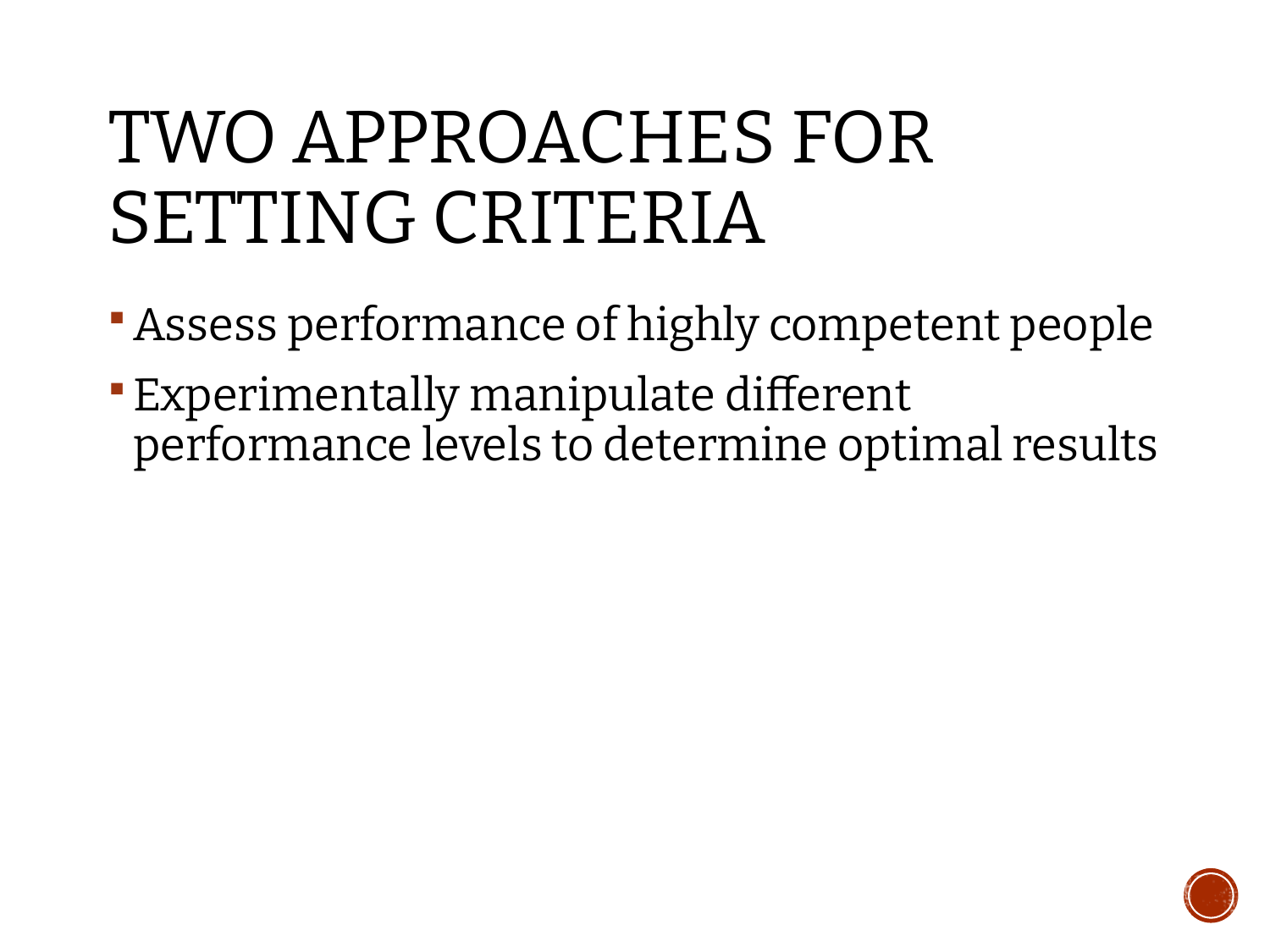

# Two Approaches for Setting Criteria
Assess performance of highly competent people
Experimentally manipulate different performance levels to determine optimal results